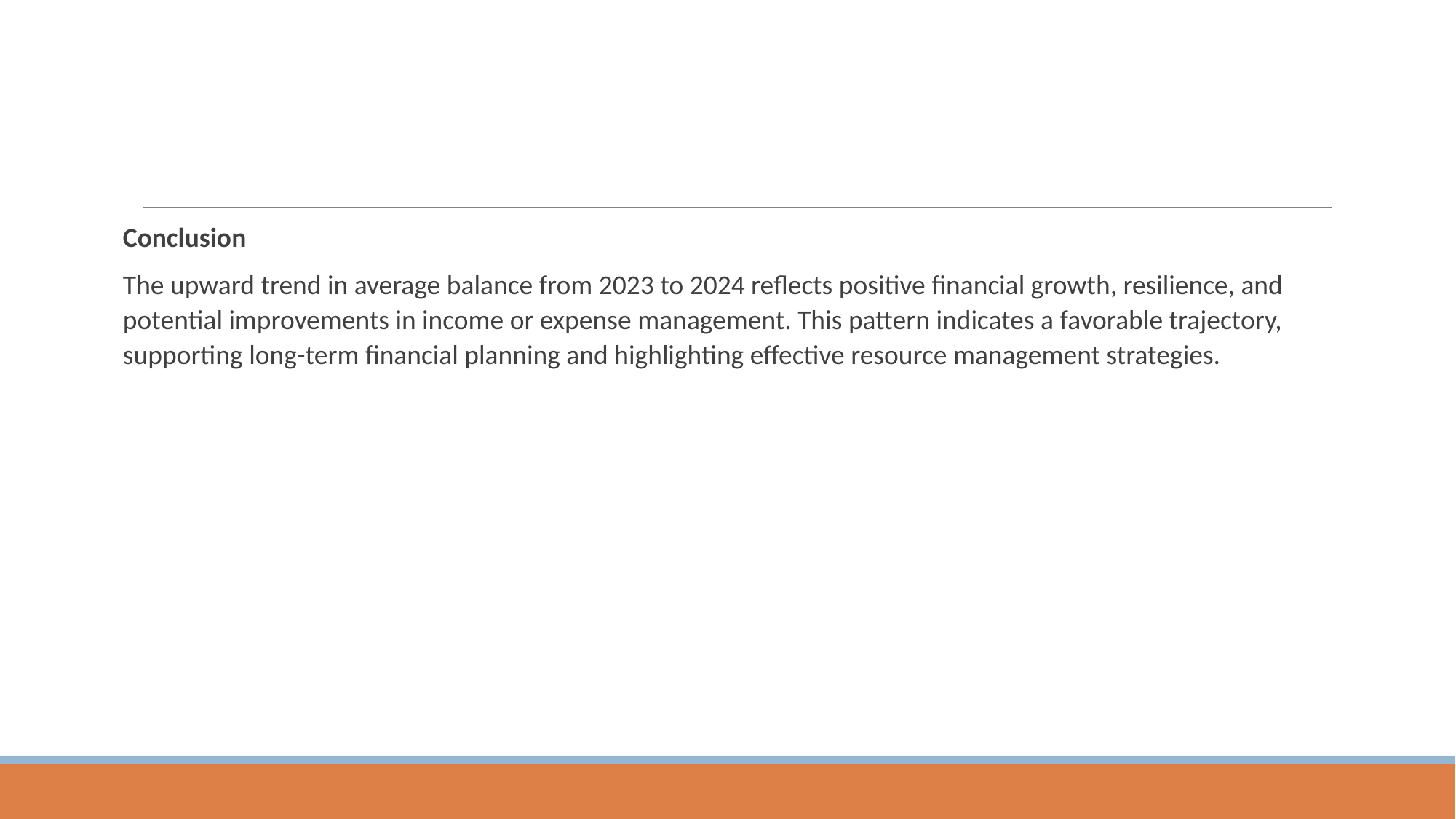

Conclusion
The upward trend in average balance from 2023 to 2024 reflects positive financial growth, resilience, and potential improvements in income or expense management. This pattern indicates a favorable trajectory, supporting long-term financial planning and highlighting effective resource management strategies.